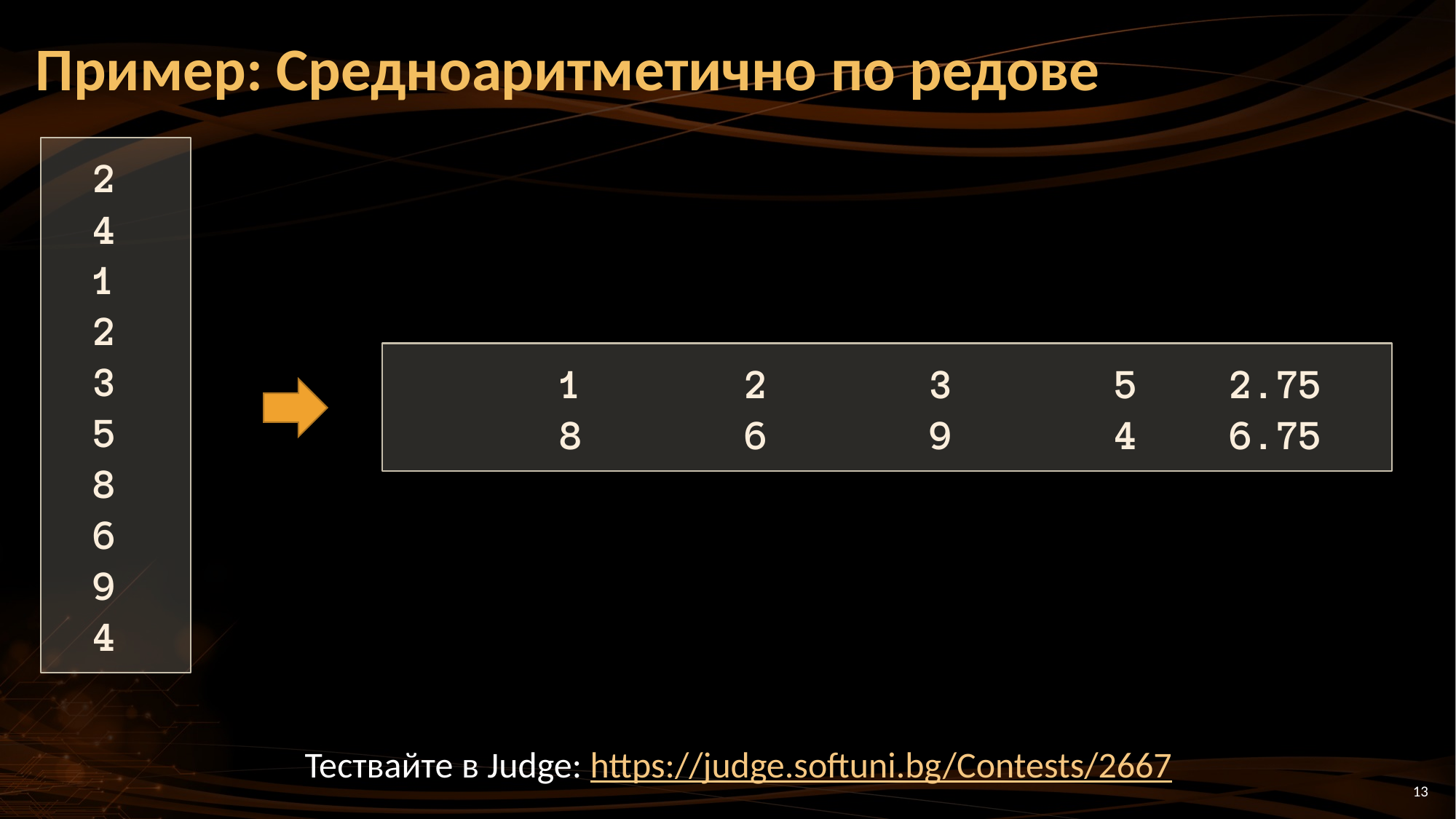

# Пример: Средноаритметично по редове
2
4
1
2
3
5
8
6
9
4
       1       2       3       5    2.75
       8       6       9       4    6.75

Тествайте в Judge: https://judge.softuni.bg/Contests/2667
13